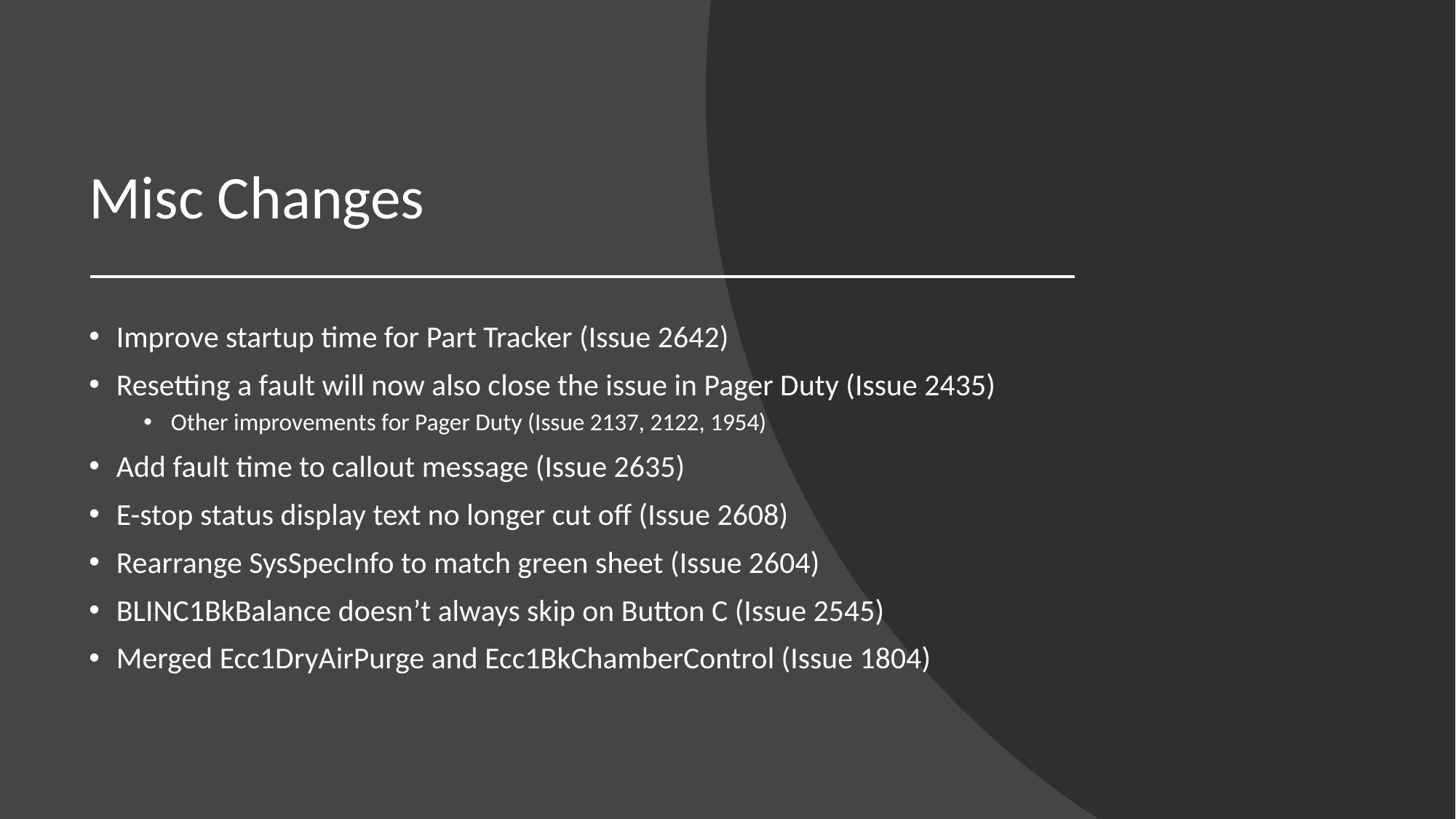

# Misc Changes
Improve startup time for Part Tracker (Issue 2642)
Resetting a fault will now also close the issue in Pager Duty (Issue 2435)
Other improvements for Pager Duty (Issue 2137, 2122, 1954)
Add fault time to callout message (Issue 2635)
E-stop status display text no longer cut off (Issue 2608)
Rearrange SysSpecInfo to match green sheet (Issue 2604)
BLINC1BkBalance doesn’t always skip on Button C (Issue 2545)
Merged Ecc1DryAirPurge and Ecc1BkChamberControl (Issue 1804)